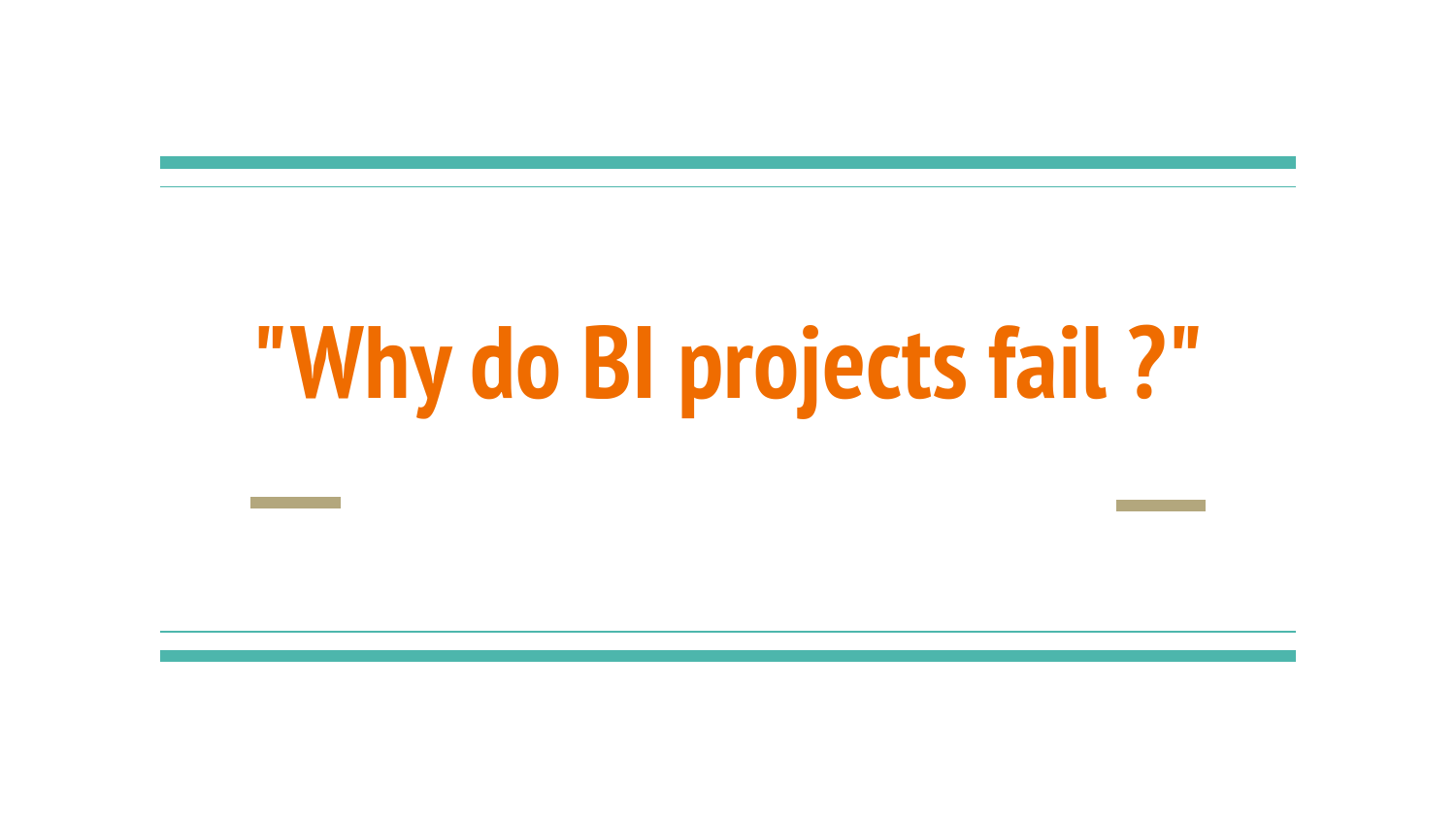

# "Why do BI projects fail ?"